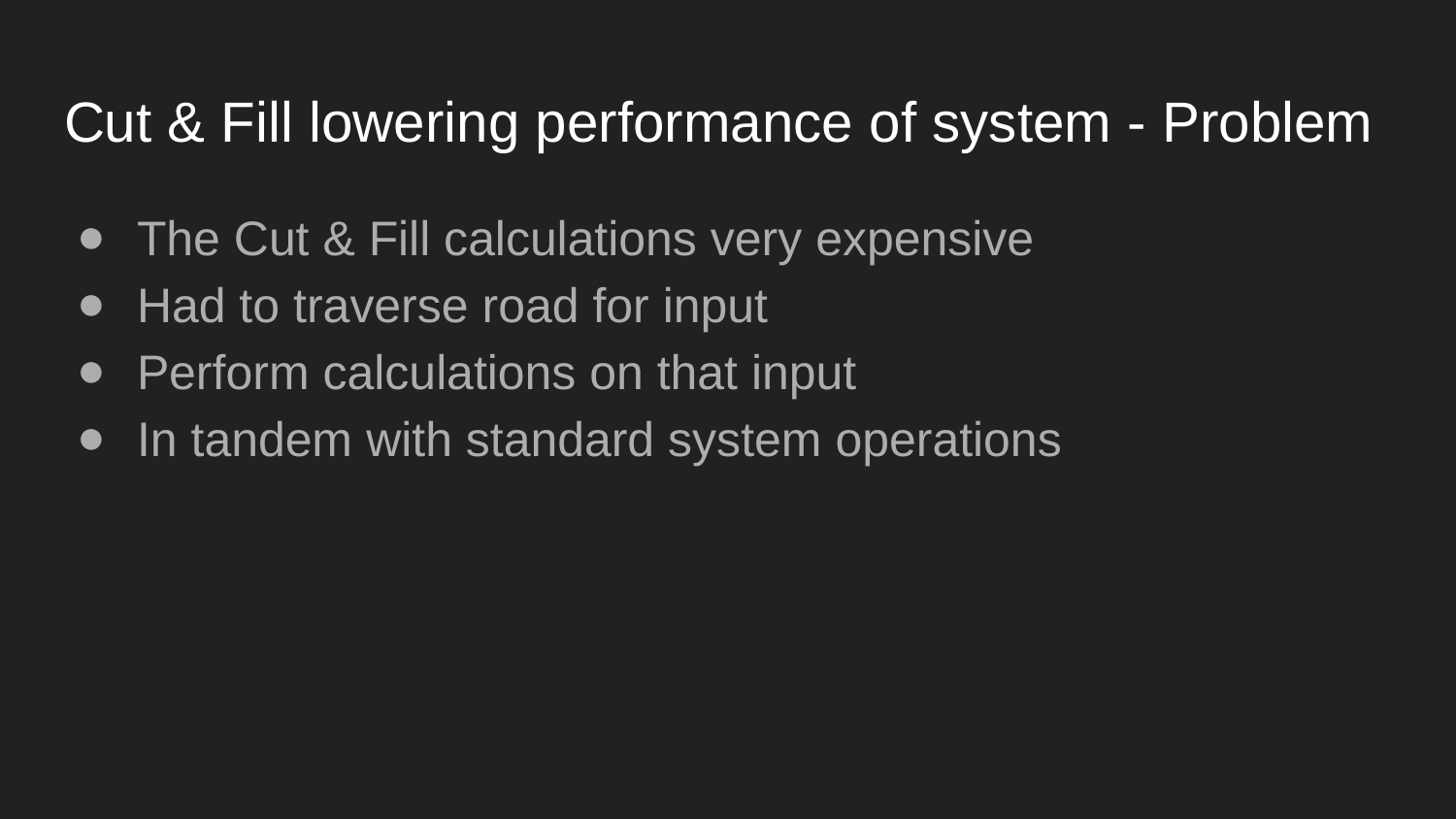

# Cut & Fill lowering performance of system - Problem
The Cut & Fill calculations very expensive
Had to traverse road for input
Perform calculations on that input
In tandem with standard system operations